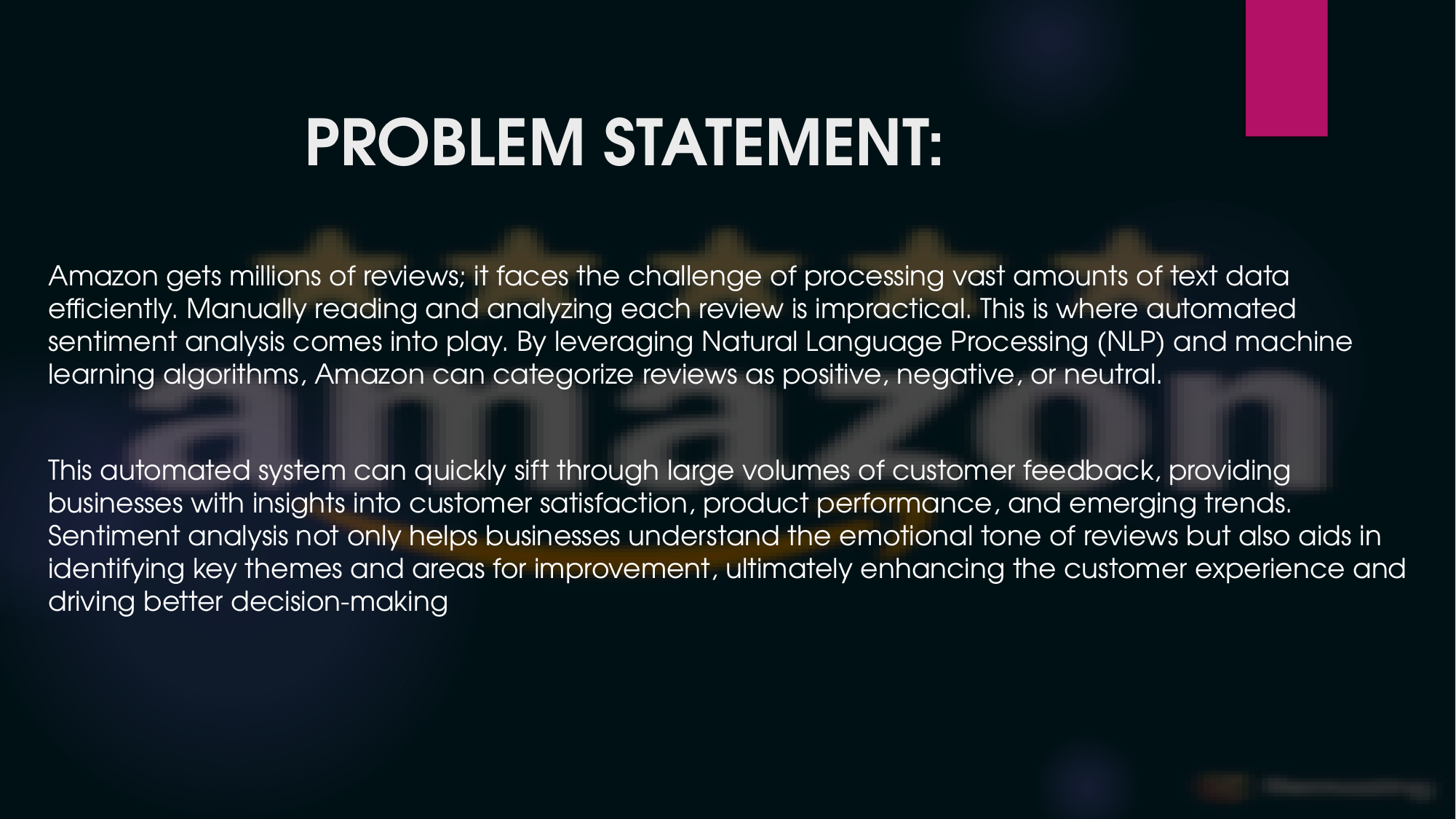

# PROBLEM STATEMENT:

Amazon gets millions of reviews; it faces the challenge of processing vast amounts of text data efficiently. Manually reading and analyzing each review is impractical. This is where automated sentiment analysis comes into play. By leveraging Natural Language Processing (NLP) and machine learning algorithms, Amazon can categorize reviews as positive, negative, or neutral.

This automated system can quickly sift through large volumes of customer feedback, providing businesses with insights into customer satisfaction, product performance, and emerging trends. Sentiment analysis not only helps businesses understand the emotional tone of reviews but also aids in identifying key themes and areas for improvement, ultimately enhancing the customer experience and driving better decision-making